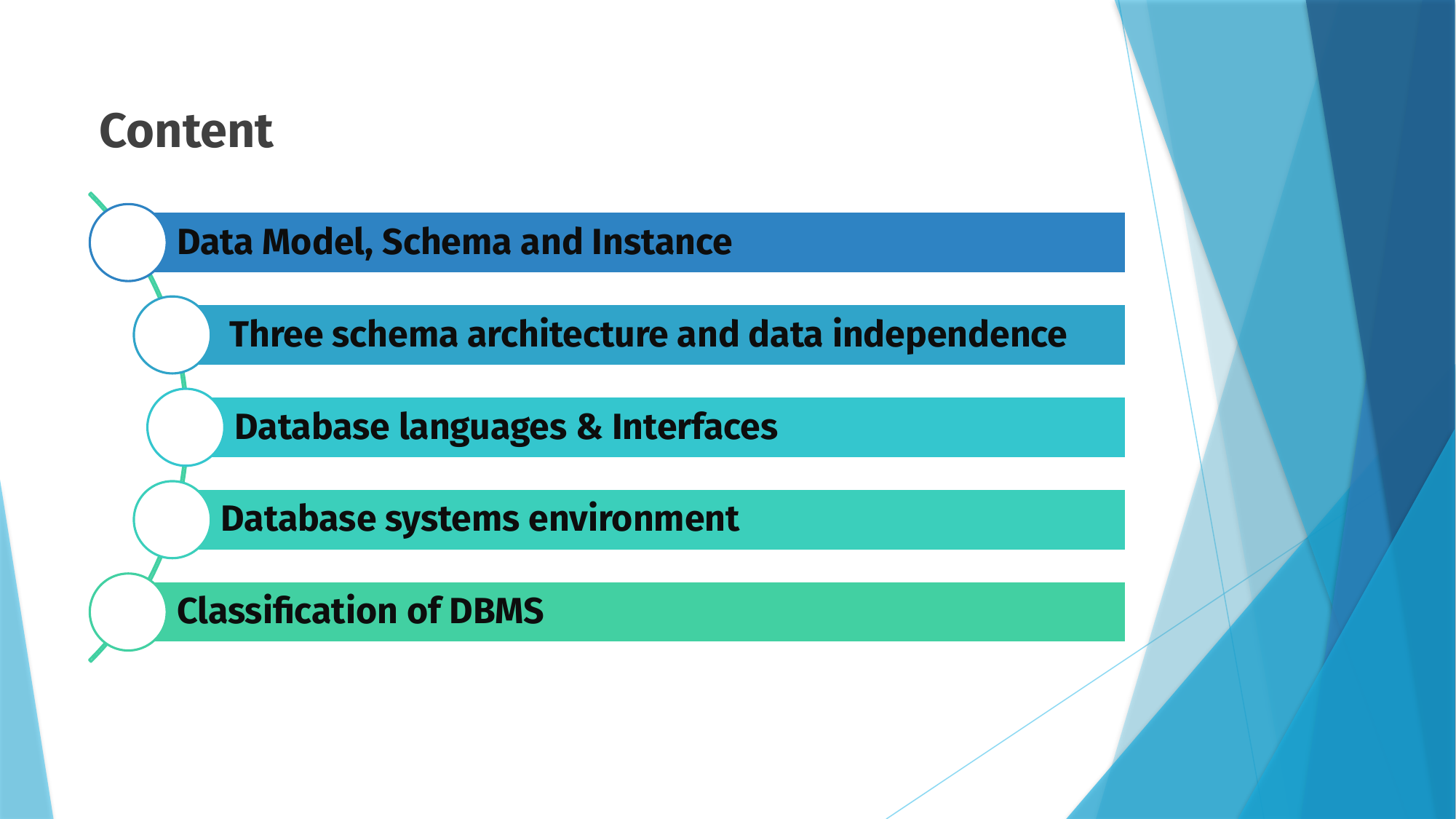

Content
Data Model, Schema and Instance
 Three schema architecture and data independence
Database languages & Interfaces
Database systems environment

Classification of DBMS